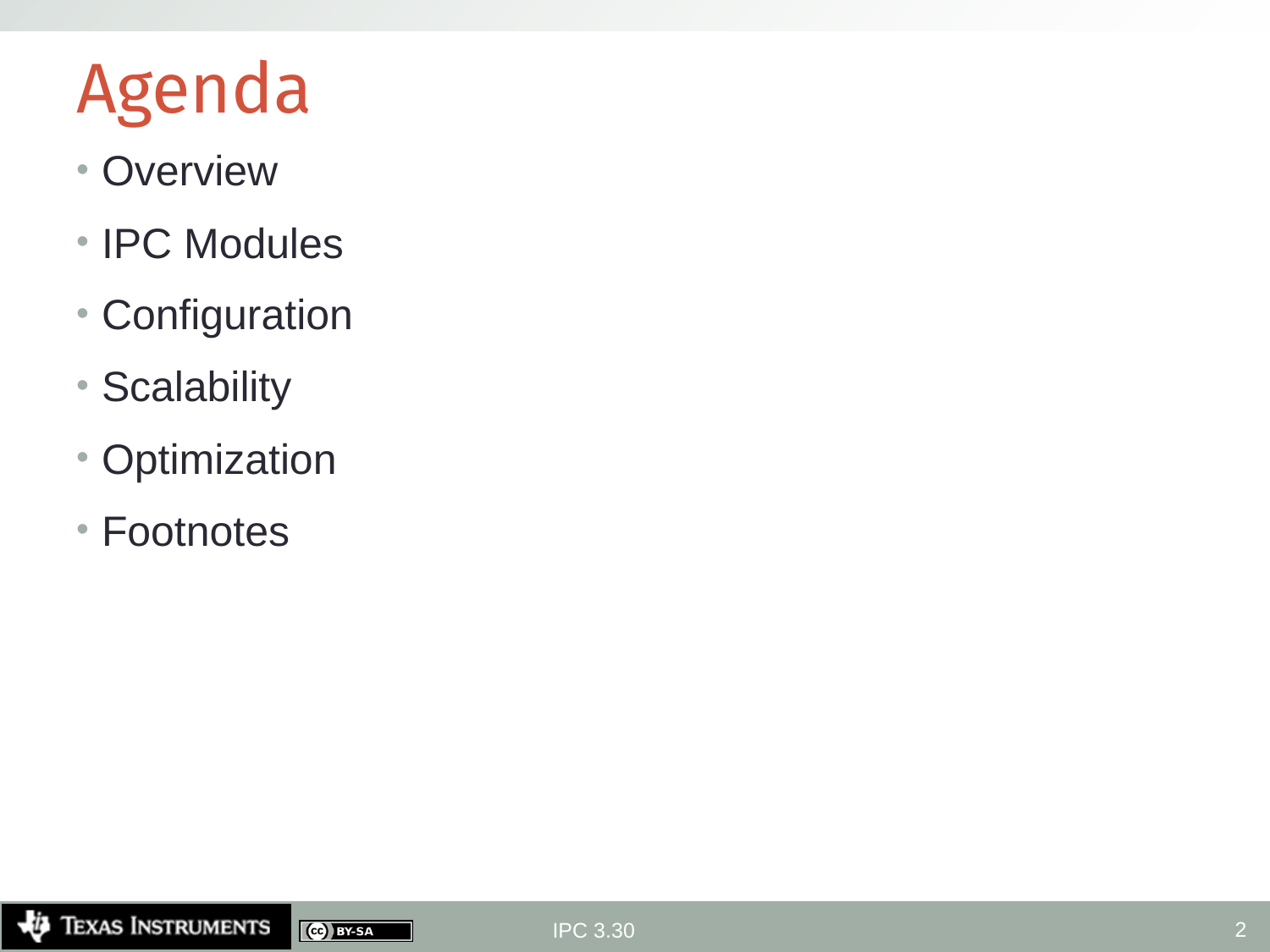

# Agenda
Overview
IPC Modules
Configuration
Scalability
Optimization
Footnotes
2
IPC 3.30